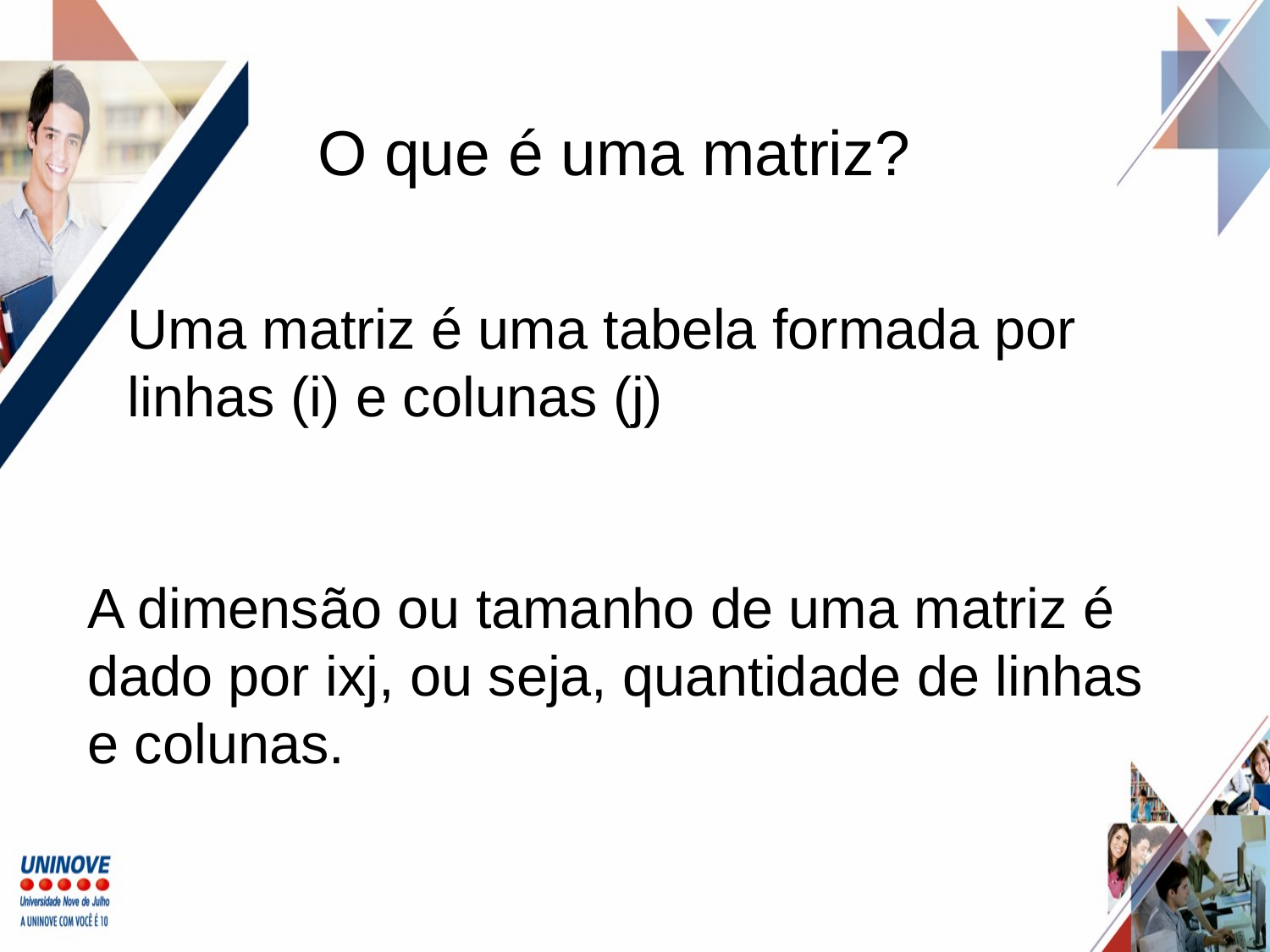

O que é uma matriz?
Uma matriz é uma tabela formada por linhas (i) e colunas (j)
A dimensão ou tamanho de uma matriz é dado por ixj, ou seja, quantidade de linhas e colunas.